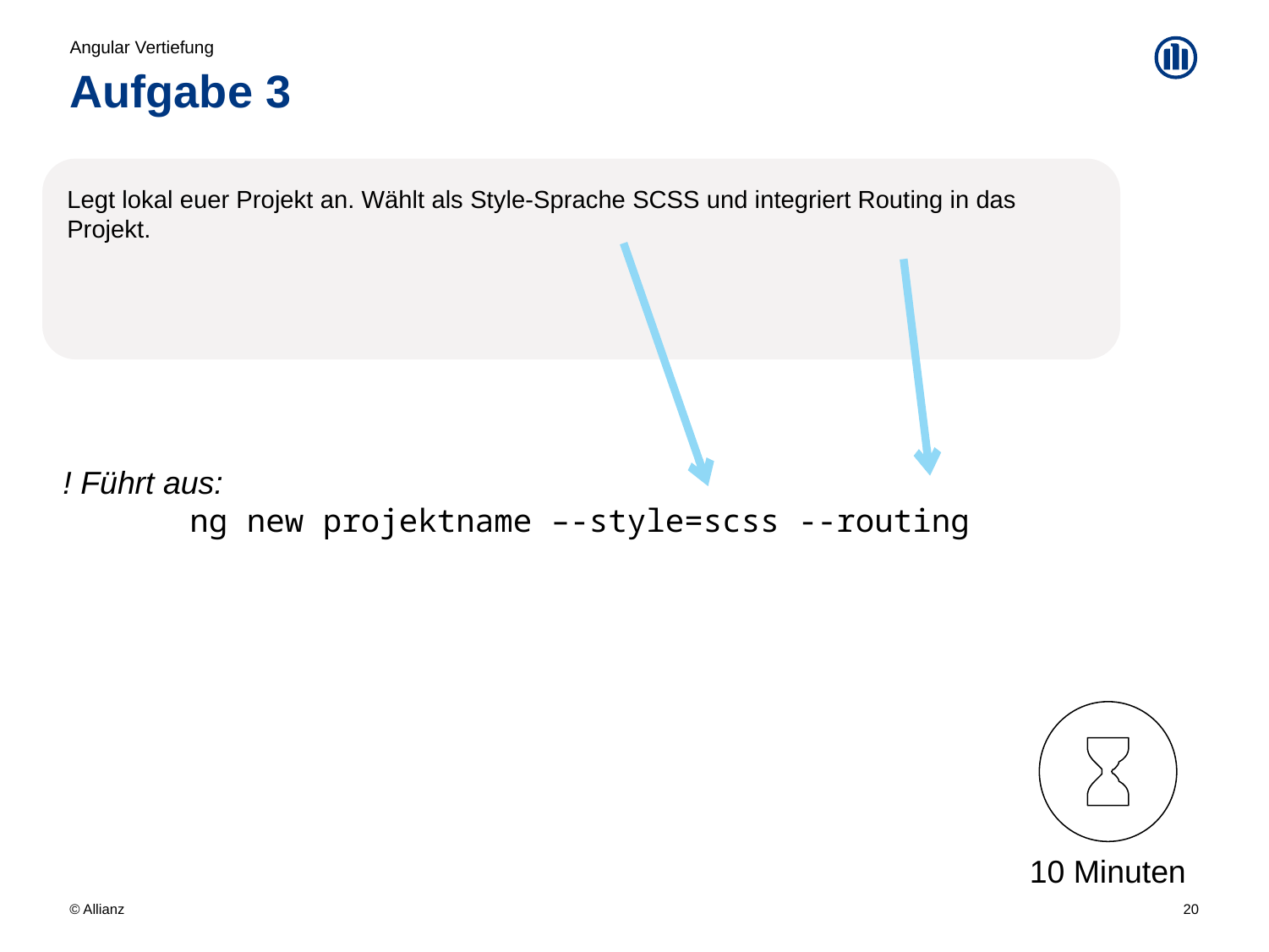

Angular Vertiefung
# Aufgabe 3
Legt lokal euer Projekt an. Wählt als Style-Sprache SCSS und integriert Routing in das Projekt.
! Führt aus:
	ng new projektname –-style=scss --routing

10 Minuten
20